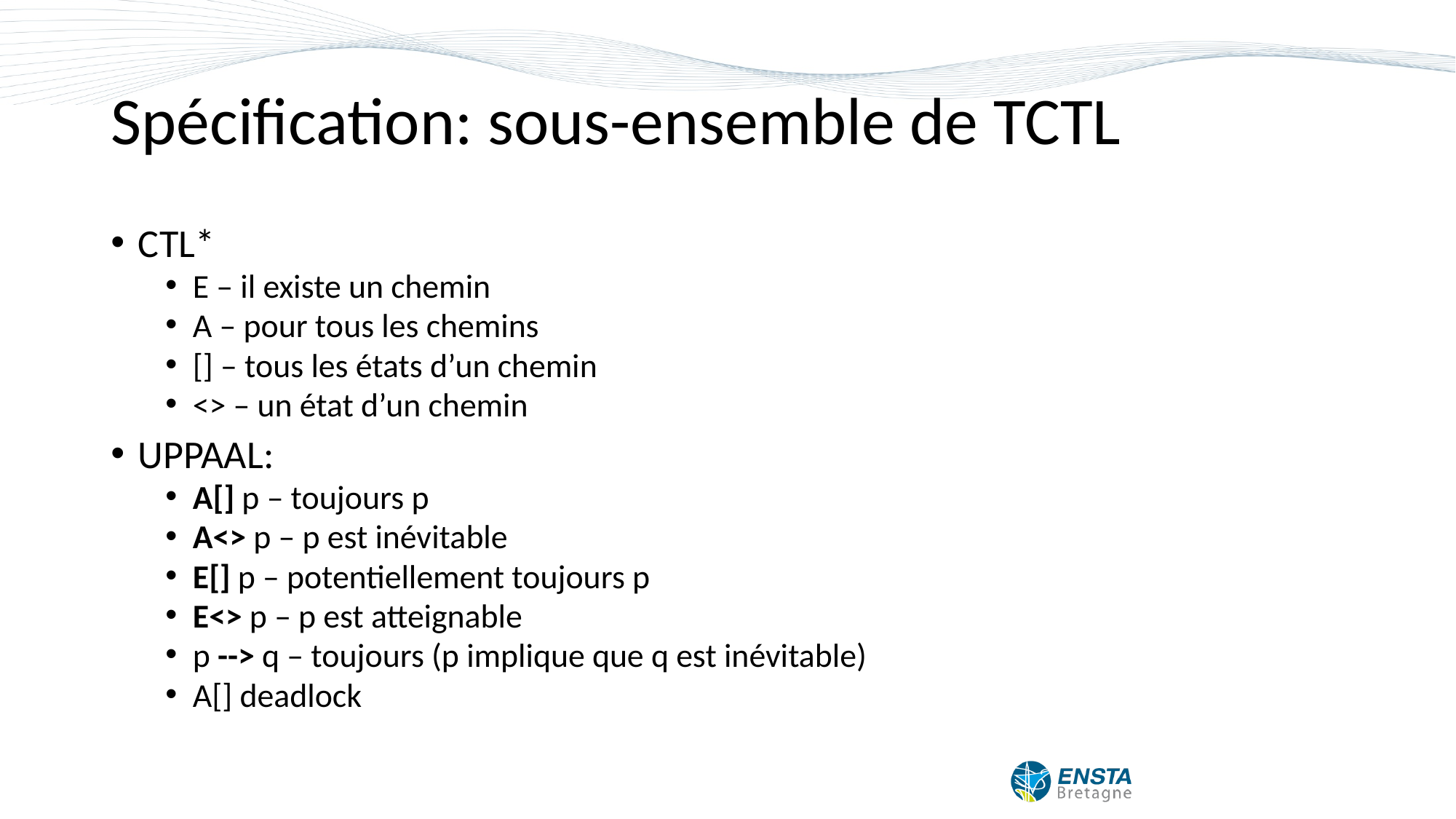

# Spécification: sous-ensemble de TCTL
CTL*
E – il existe un chemin
A – pour tous les chemins
[] – tous les états d’un chemin
<> – un état d’un chemin
UPPAAL:
A[] p – toujours p
A<> p – p est inévitable
E[] p – potentiellement toujours p
E<> p – p est atteignable
p --> q – toujours (p implique que q est inévitable)
A[] deadlock